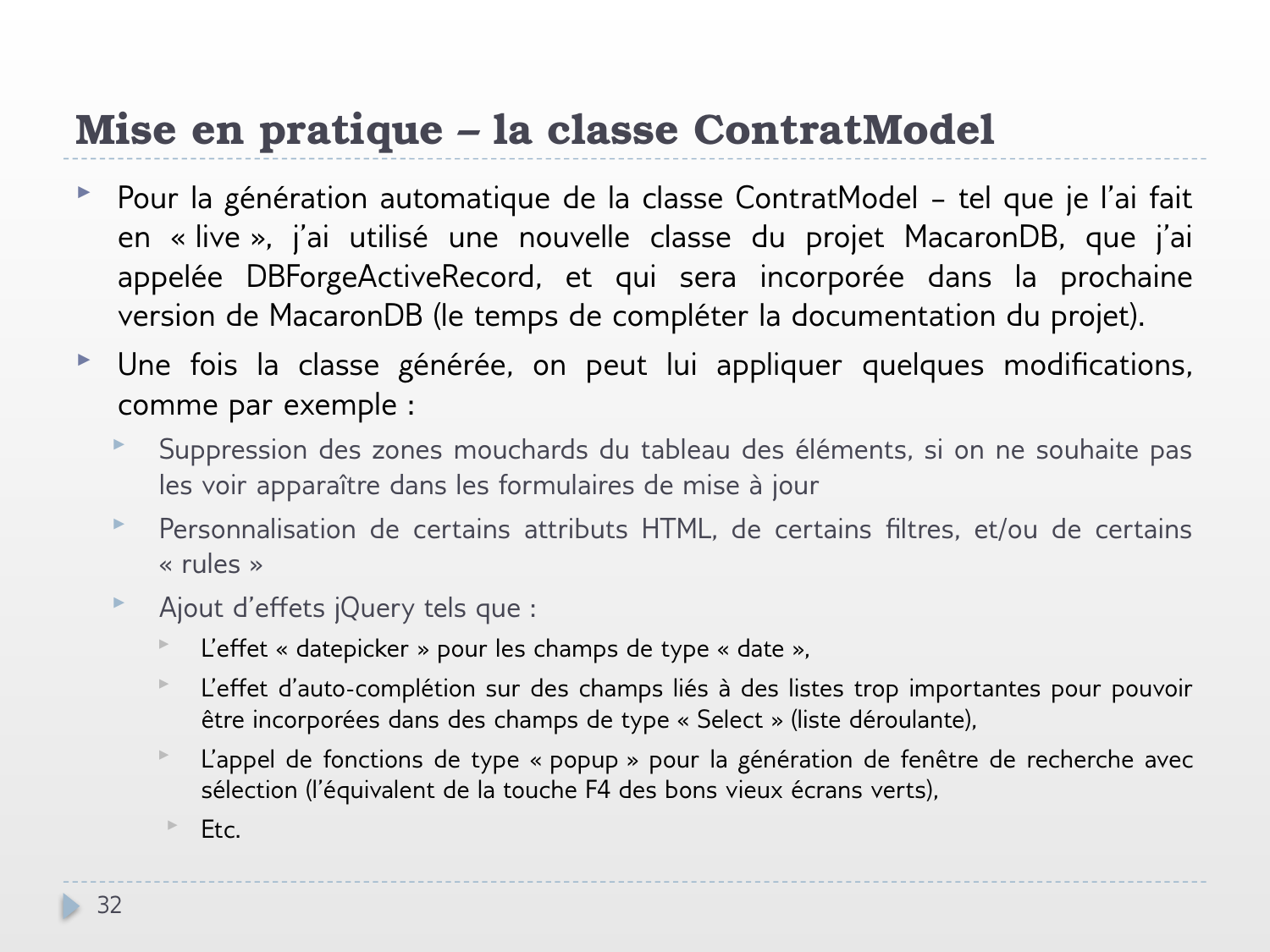

Mise en pratique – la classe ContratModel
Pour la génération automatique de la classe ContratModel – tel que je l’ai fait en « live », j’ai utilisé une nouvelle classe du projet MacaronDB, que j’ai appelée DBForgeActiveRecord, et qui sera incorporée dans la prochaine version de MacaronDB (le temps de compléter la documentation du projet).
Une fois la classe générée, on peut lui appliquer quelques modifications, comme par exemple :
Suppression des zones mouchards du tableau des éléments, si on ne souhaite pas les voir apparaître dans les formulaires de mise à jour
Personnalisation de certains attributs HTML, de certains filtres, et/ou de certains « rules »
Ajout d’effets jQuery tels que :
L’effet « datepicker » pour les champs de type « date »,
L’effet d’auto-complétion sur des champs liés à des listes trop importantes pour pouvoir être incorporées dans des champs de type « Select » (liste déroulante),
L’appel de fonctions de type « popup » pour la génération de fenêtre de recherche avec sélection (l’équivalent de la touche F4 des bons vieux écrans verts),
Etc.
32